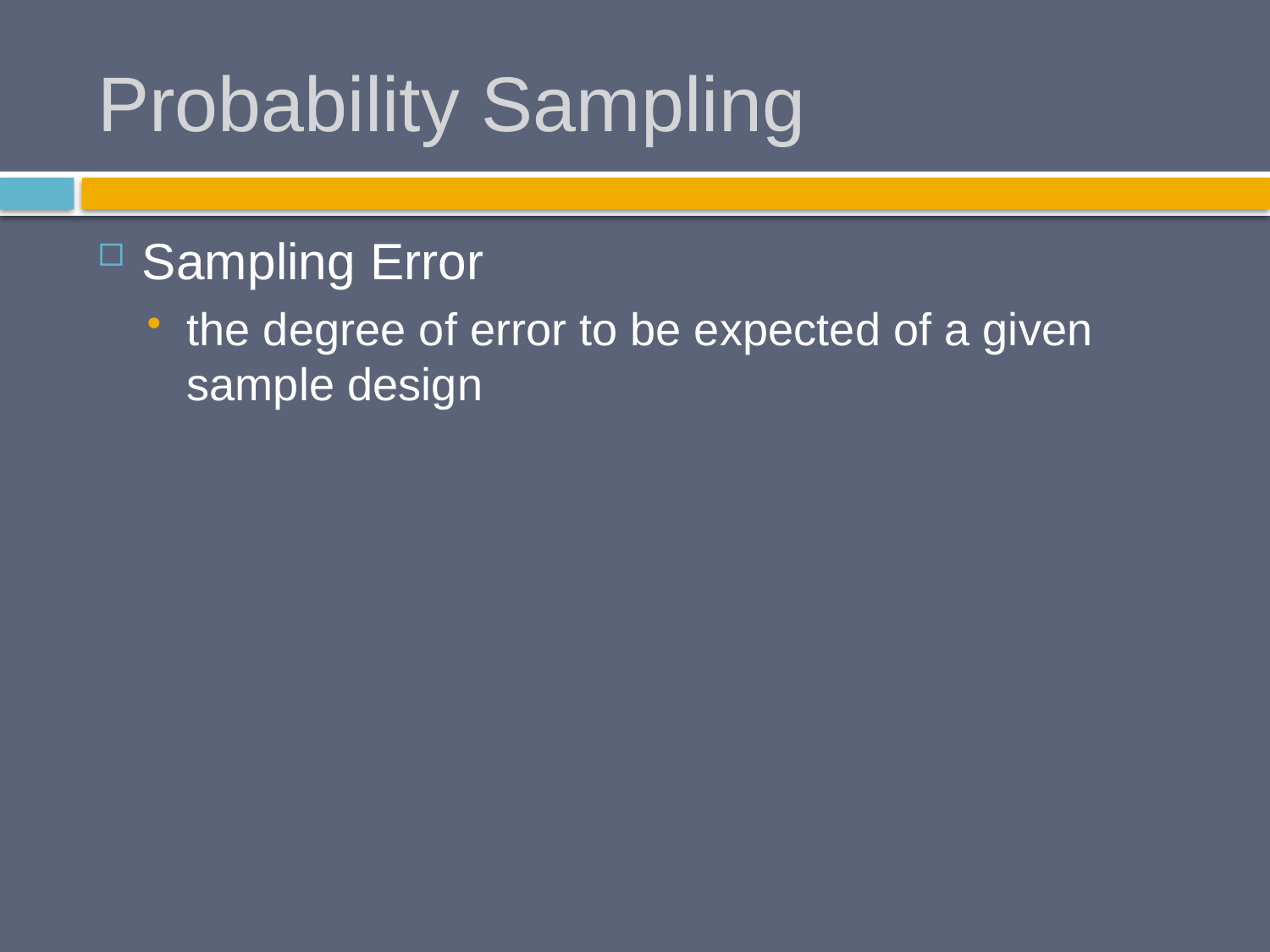

# Probability Sampling
Sampling Error
the degree of error to be expected of a given sample design